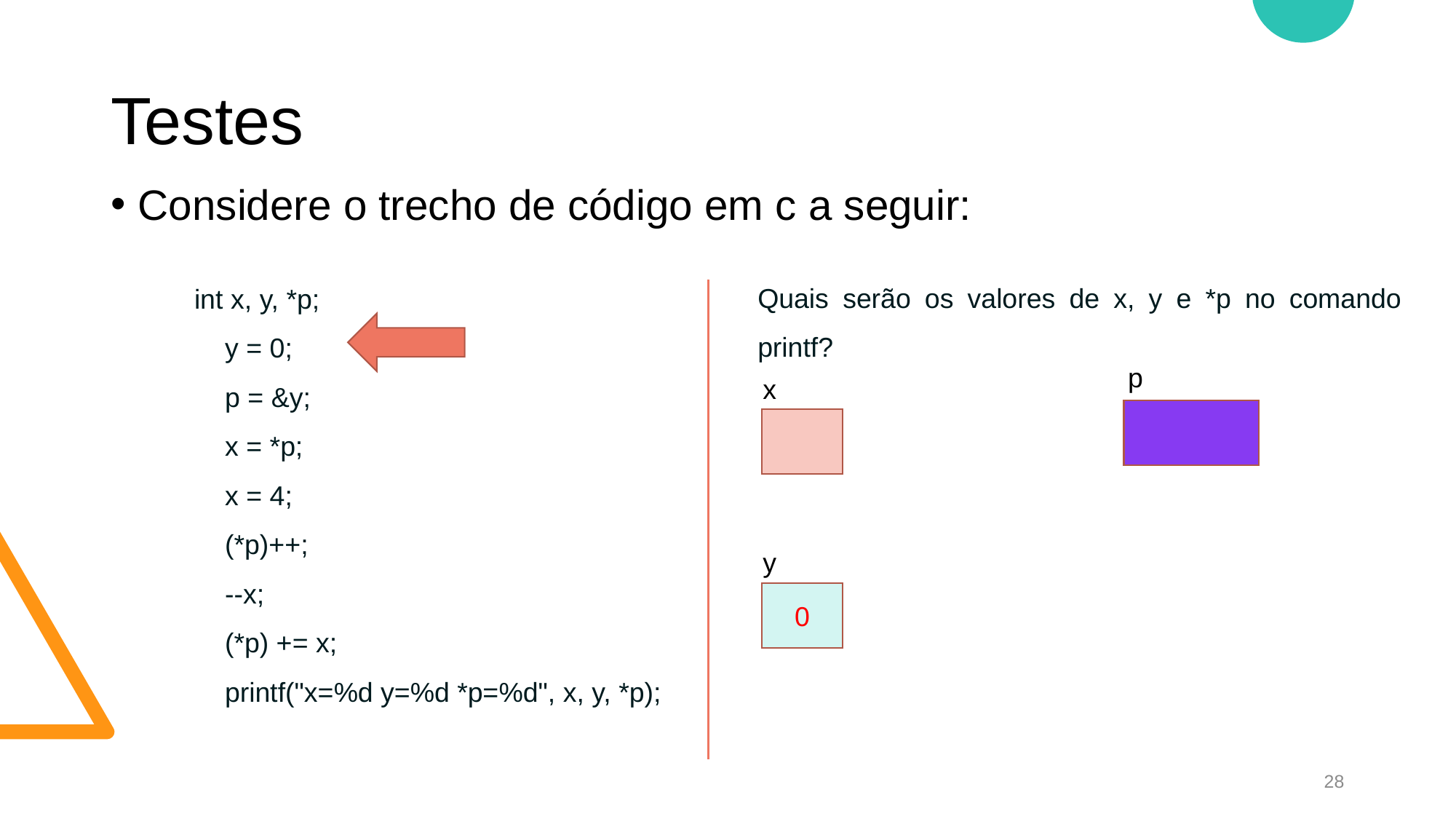

# Testes
Considere o trecho de código em c a seguir:
Quais serão os valores de x, y e *p no comando printf?
int x, y, *p;
    y = 0;
    p = &y;
    x = *p;
    x = 4;
    (*p)++;
    --x;
    (*p) += x;
    printf("x=%d y=%d *p=%d", x, y, *p);

p
x

y
0
28